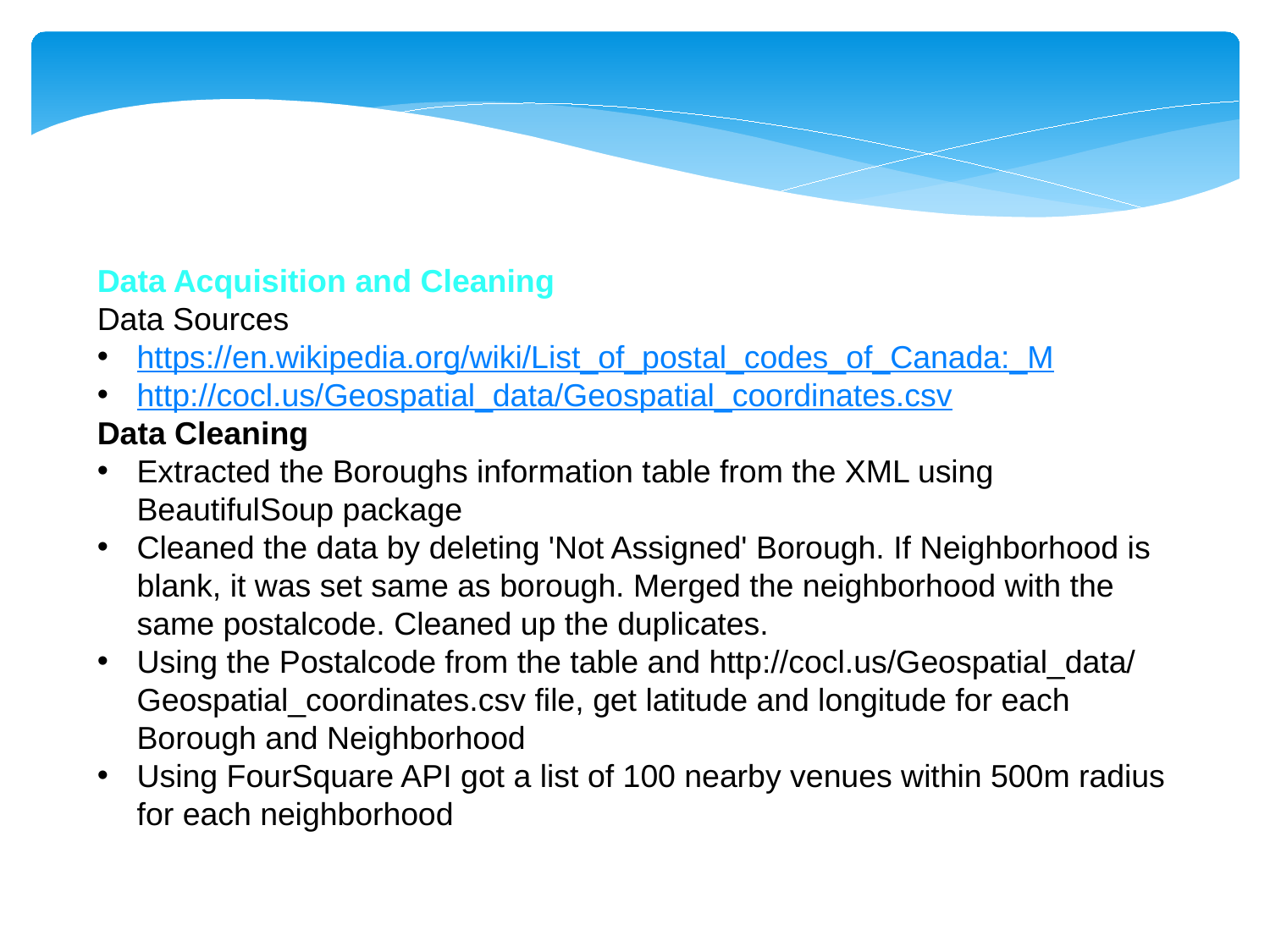

Data Acquisition and Cleaning
Data Sources
https://en.wikipedia.org/wiki/List_of_postal_codes_of_Canada:_M
http://cocl.us/Geospatial_data/Geospatial_coordinates.csv
Data Cleaning
Extracted the Boroughs information table from the XML using BeautifulSoup package
Cleaned the data by deleting 'Not Assigned' Borough. If Neighborhood is blank, it was set same as borough. Merged the neighborhood with the same postalcode. Cleaned up the duplicates.
Using the Postalcode from the table and http://cocl.us/Geospatial_data/Geospatial_coordinates.csv file, get latitude and longitude for each Borough and Neighborhood
Using FourSquare API got a list of 100 nearby venues within 500m radius for each neighborhood